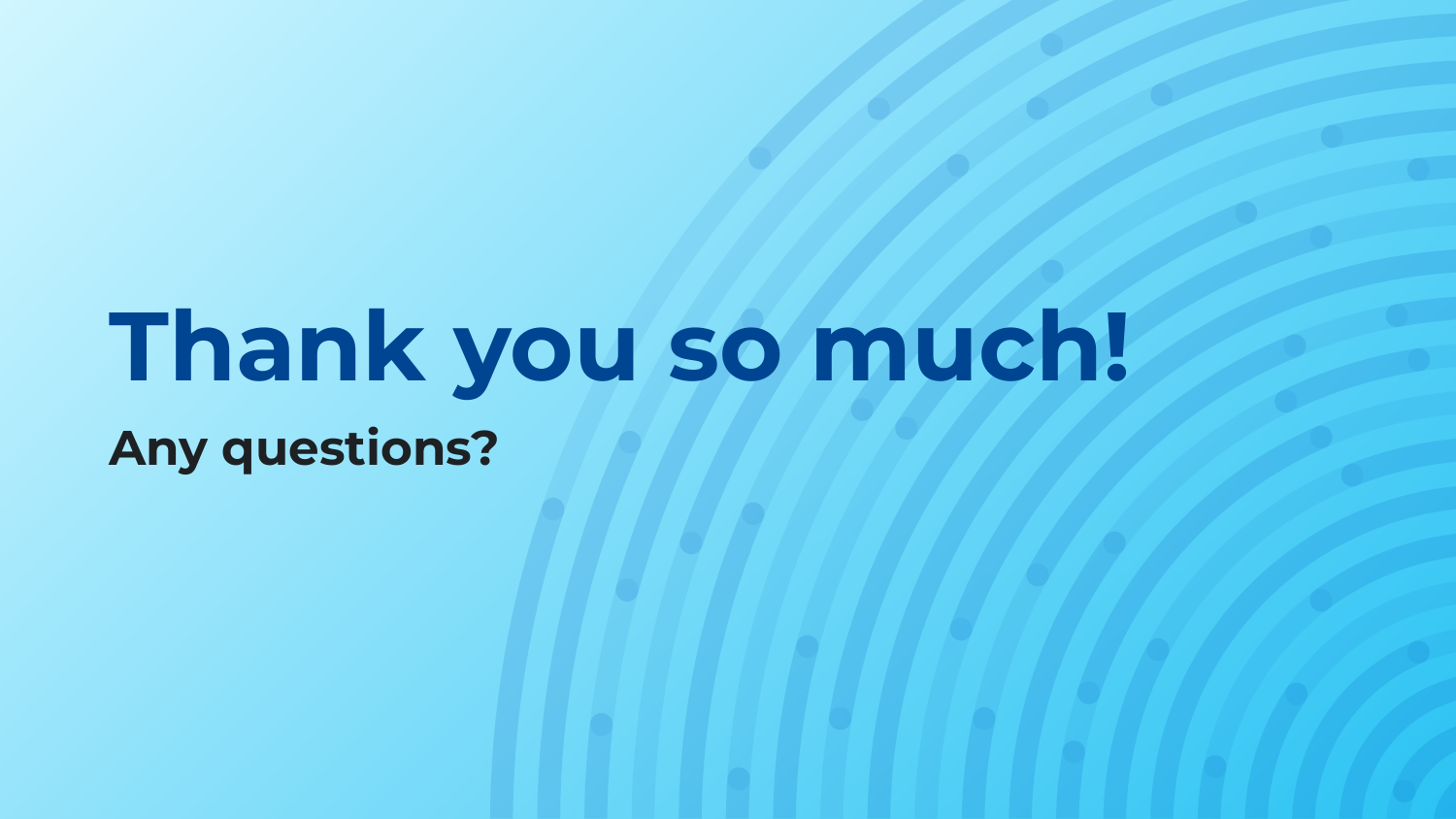

# Thank you so much!
Any questions?